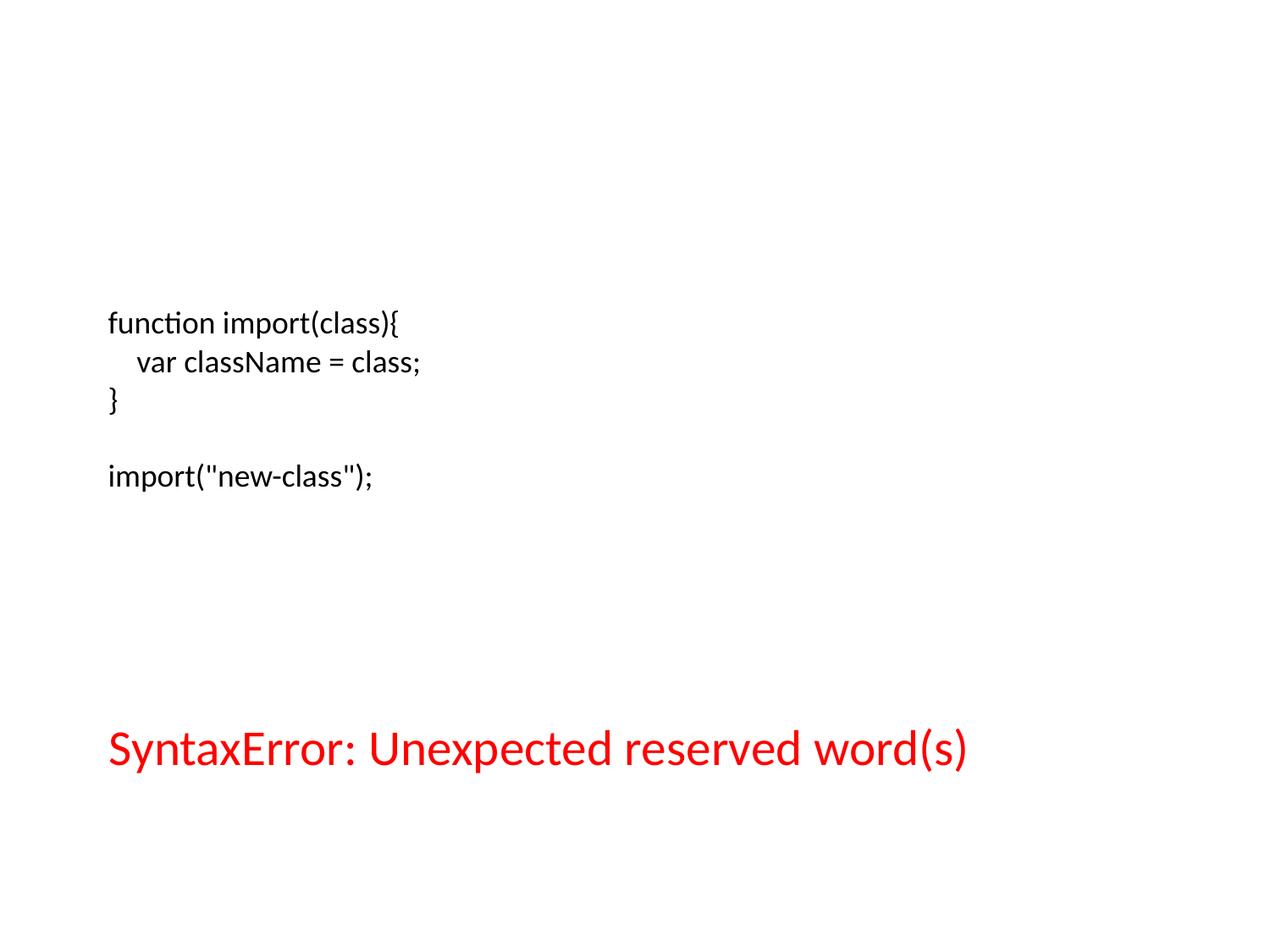

# function import(class){ var className = class; } import("new-class");
SyntaxError: Unexpected reserved word(s)